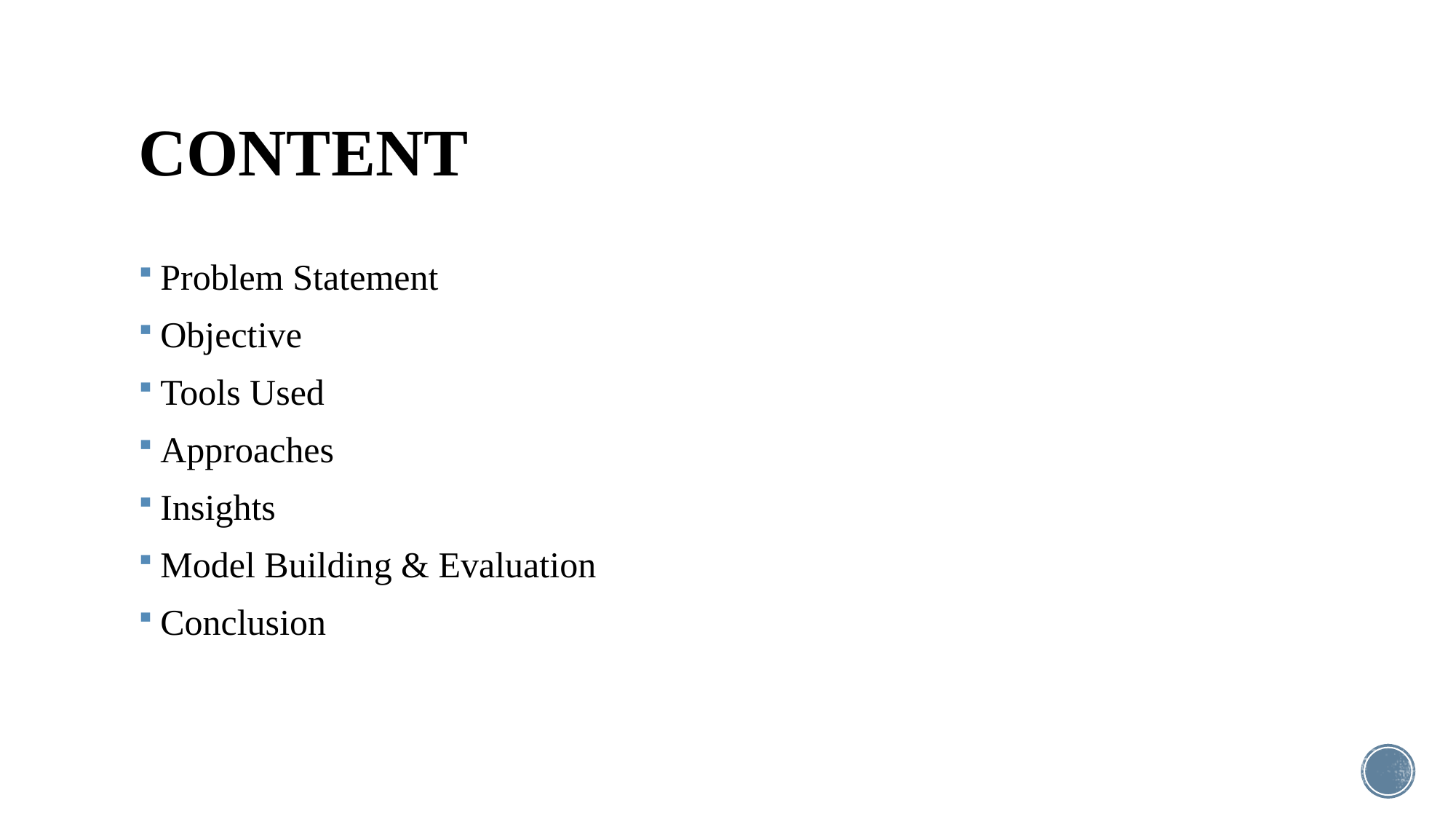

# CONTENT
Problem Statement
Objective
Tools Used
Approaches
Insights
Model Building & Evaluation
Conclusion